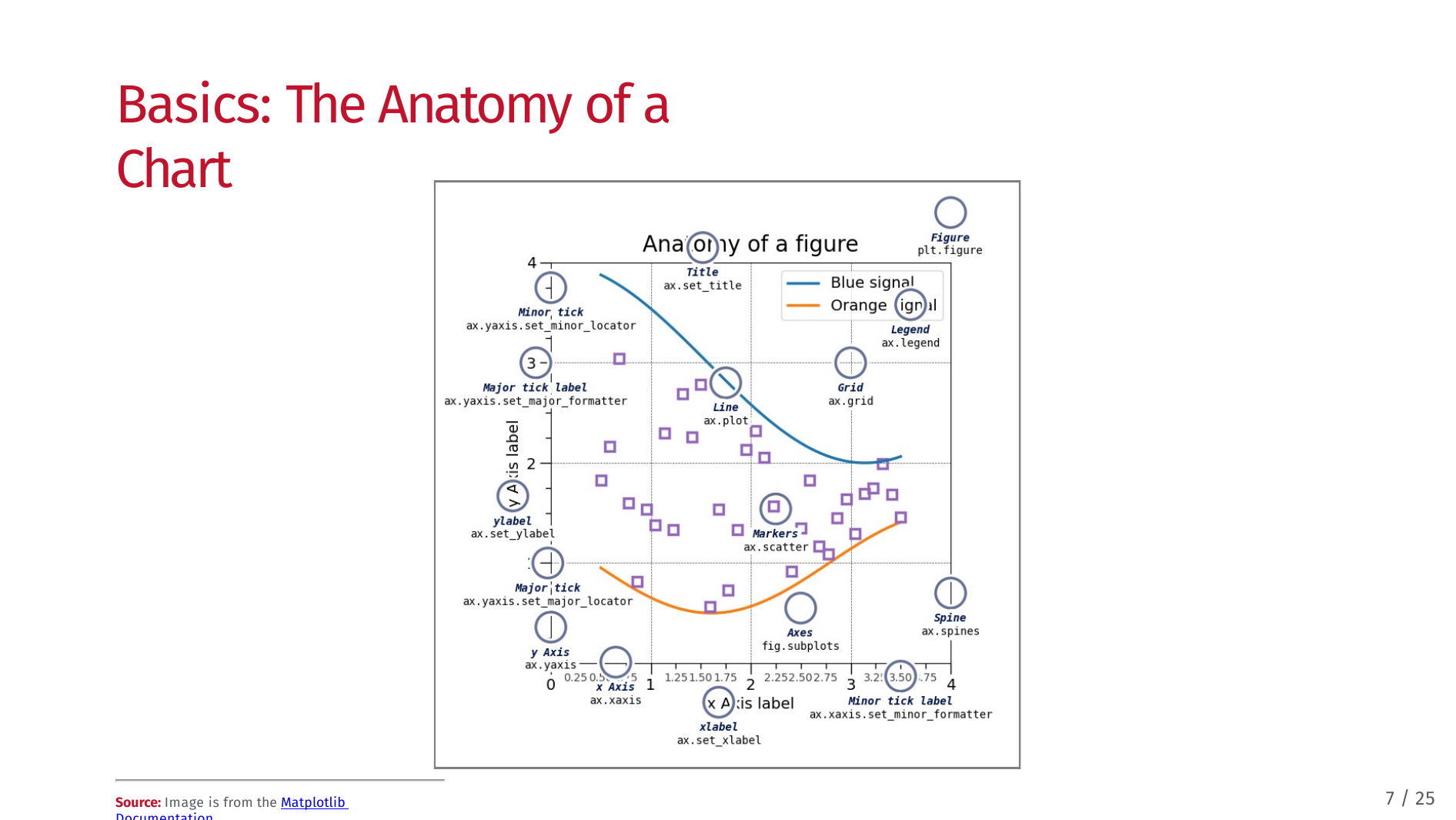

# Basics: The Anatomy of a Chart

7 / 25
Source: Image is from the Matplotlib Documentation